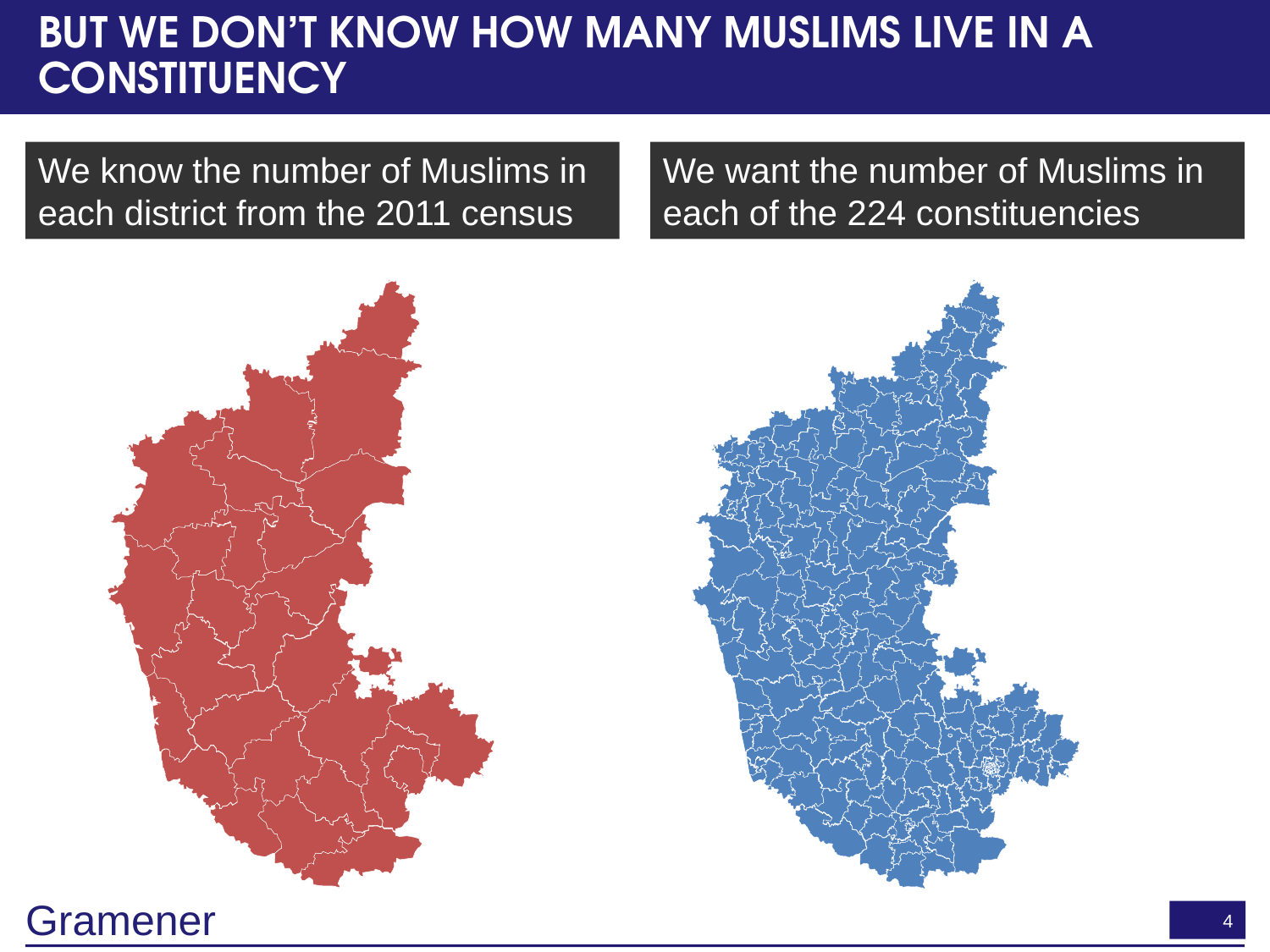

# But we don’t know how many Muslims live in a constituency
We know the number of Muslims in each district from the 2011 census
We want the number of Muslims in each of the 224 constituencies